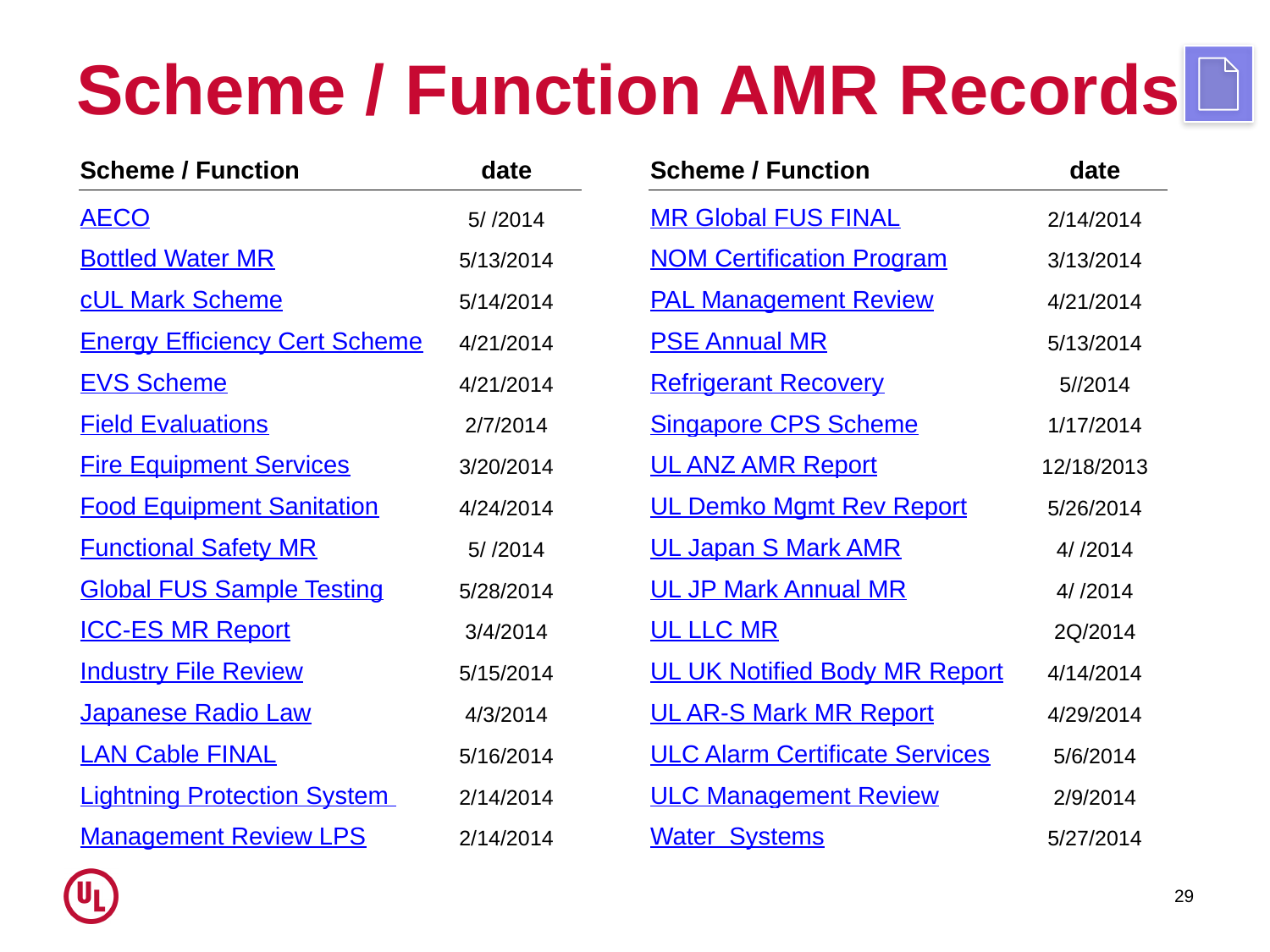

# Scheme / Function AMR Records

| Scheme / Function | date |
| --- | --- |
| AECO | 5/ /2014 |
| Bottled Water MR | 5/13/2014 |
| cUL Mark Scheme | 5/14/2014 |
| Energy Efficiency Cert Scheme | 4/21/2014 |
| EVS Scheme | 4/21/2014 |
| Field Evaluations | 2/7/2014 |
| Fire Equipment Services | 3/20/2014 |
| Food Equipment Sanitation | 4/24/2014 |
| Functional Safety MR | 5/ /2014 |
| Global FUS Sample Testing | 5/28/2014 |
| ICC-ES MR Report | 3/4/2014 |
| Industry File Review | 5/15/2014 |
| Japanese Radio Law | 4/3/2014 |
| LAN Cable FINAL | 5/16/2014 |
| Lightning Protection System | 2/14/2014 |
| Management Review LPS | 2/14/2014 |
| Scheme / Function | date |
| --- | --- |
| MR Global FUS FINAL | 2/14/2014 |
| NOM Certification Program | 3/13/2014 |
| PAL Management Review | 4/21/2014 |
| PSE Annual MR | 5/13/2014 |
| Refrigerant Recovery | 5//2014 |
| Singapore CPS Scheme | 1/17/2014 |
| UL ANZ AMR Report | 12/18/2013 |
| UL Demko Mgmt Rev Report | 5/26/2014 |
| UL Japan S Mark AMR | 4/ /2014 |
| UL JP Mark Annual MR | 4/ /2014 |
| UL LLC MR | 2Q/2014 |
| UL UK Notified Body MR Report | 4/14/2014 |
| UL AR-S Mark MR Report | 4/29/2014 |
| ULC Alarm Certificate Services | 5/6/2014 |
| ULC Management Review | 2/9/2014 |
| Water Systems | 5/27/2014 |
29